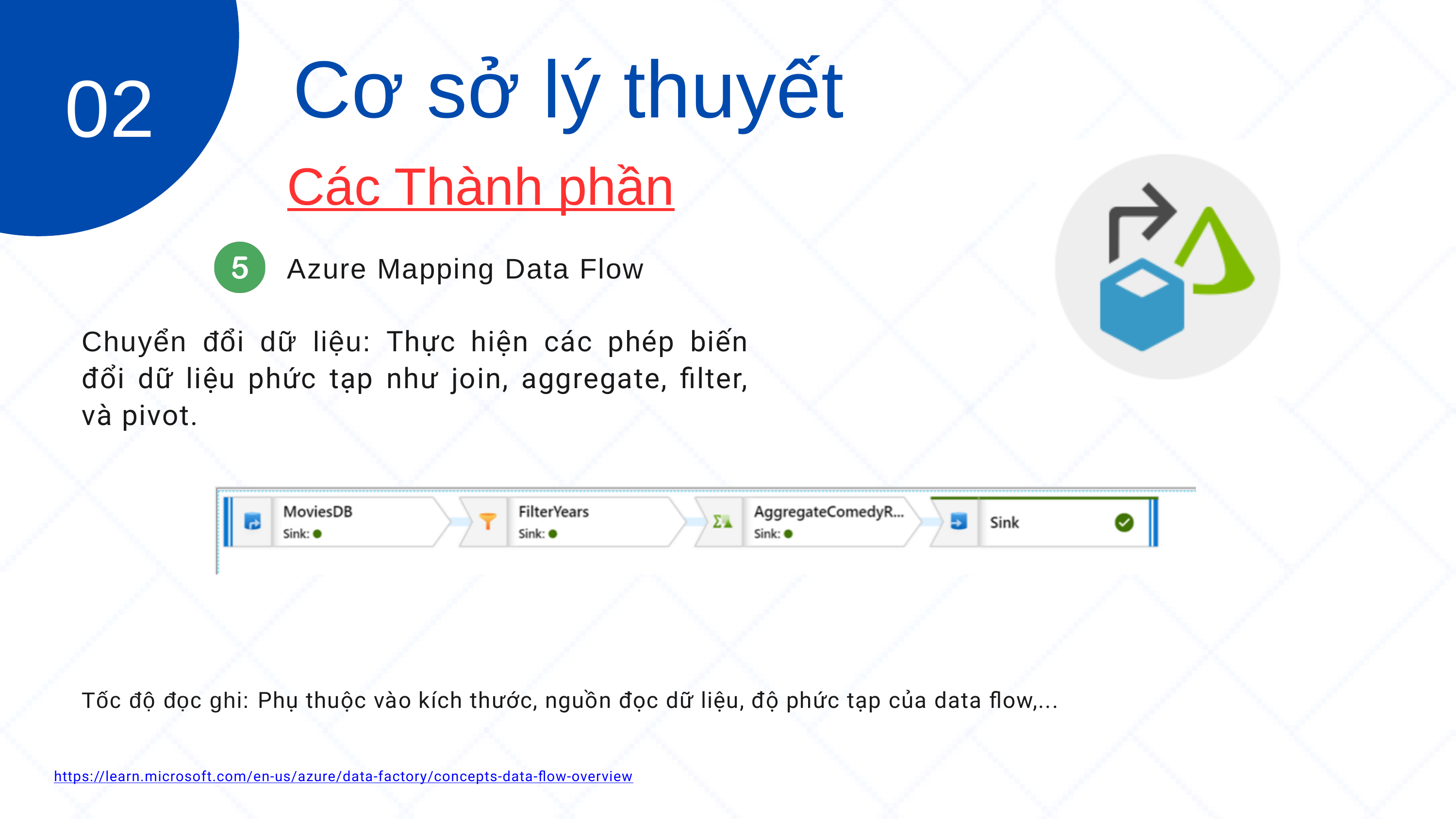

Cơ sở lý thuyết
02

Các Thành phần

Azure Mapping Data Flow
Chuyển đổi dữ liệu: Thực hiện các phép biến đổi dữ liệu phức tạp như join, aggregate, filter, và pivot.

Tốc độ đọc ghi: Phụ thuộc vào kích thước, nguồn đọc dữ liệu, độ phức tạp của data flow,...
https://learn.microsoft.com/en-us/azure/data-factory/concepts-data-flow-overview